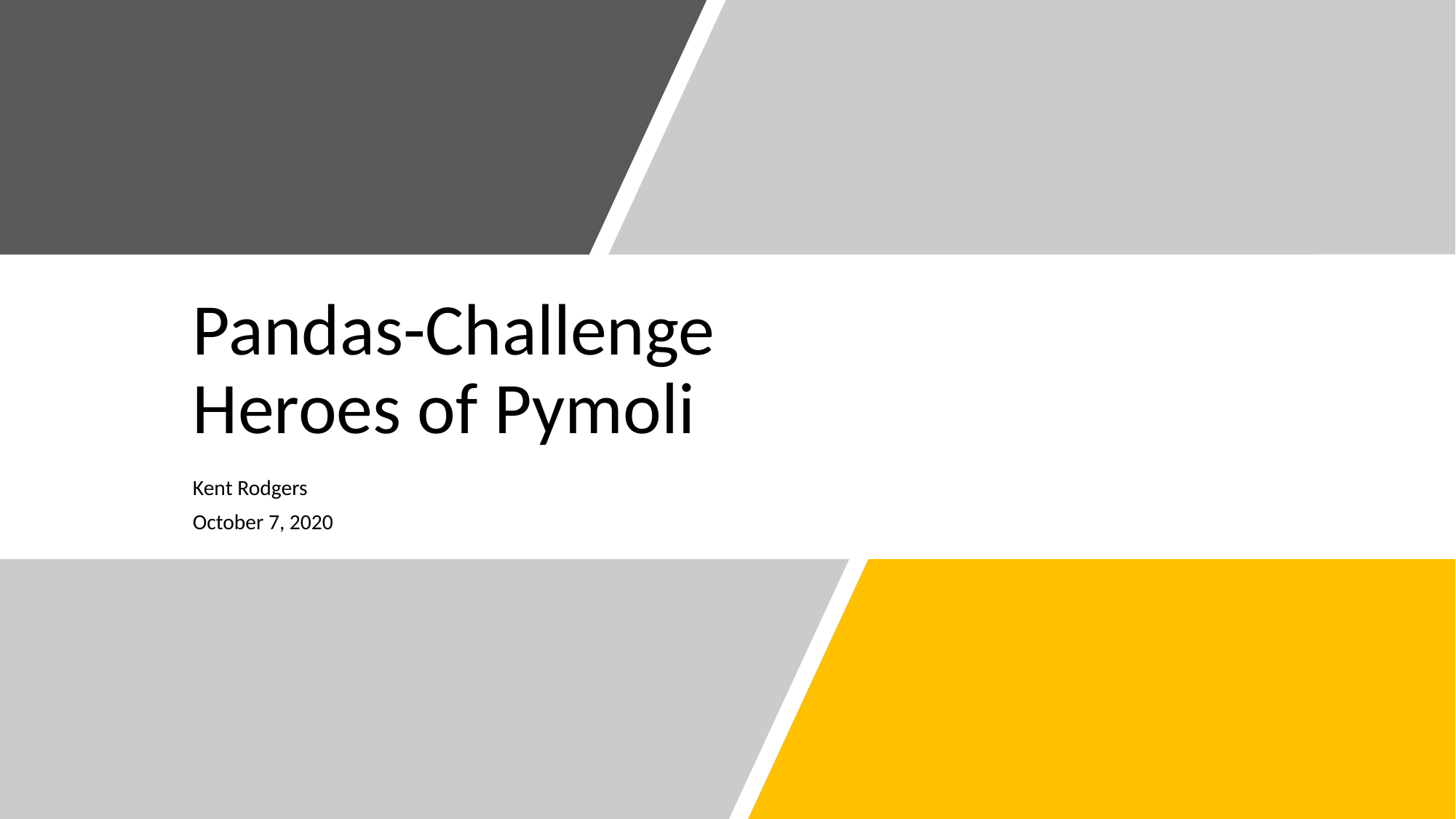

# Pandas-Challenge Heroes of Pymoli
Kent Rodgers
October 7, 2020